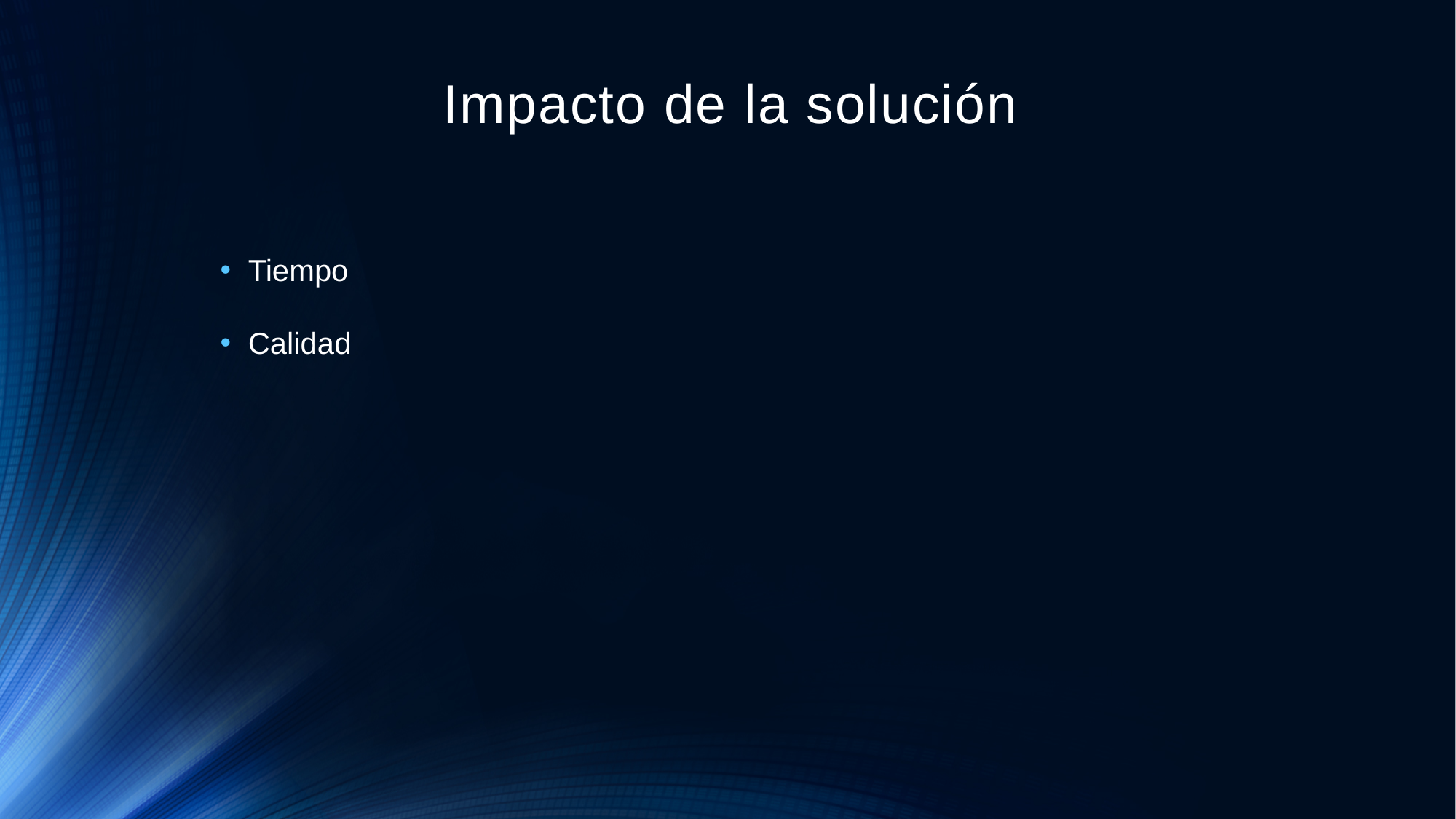

# Impacto de la solución
Tiempo
Calidad